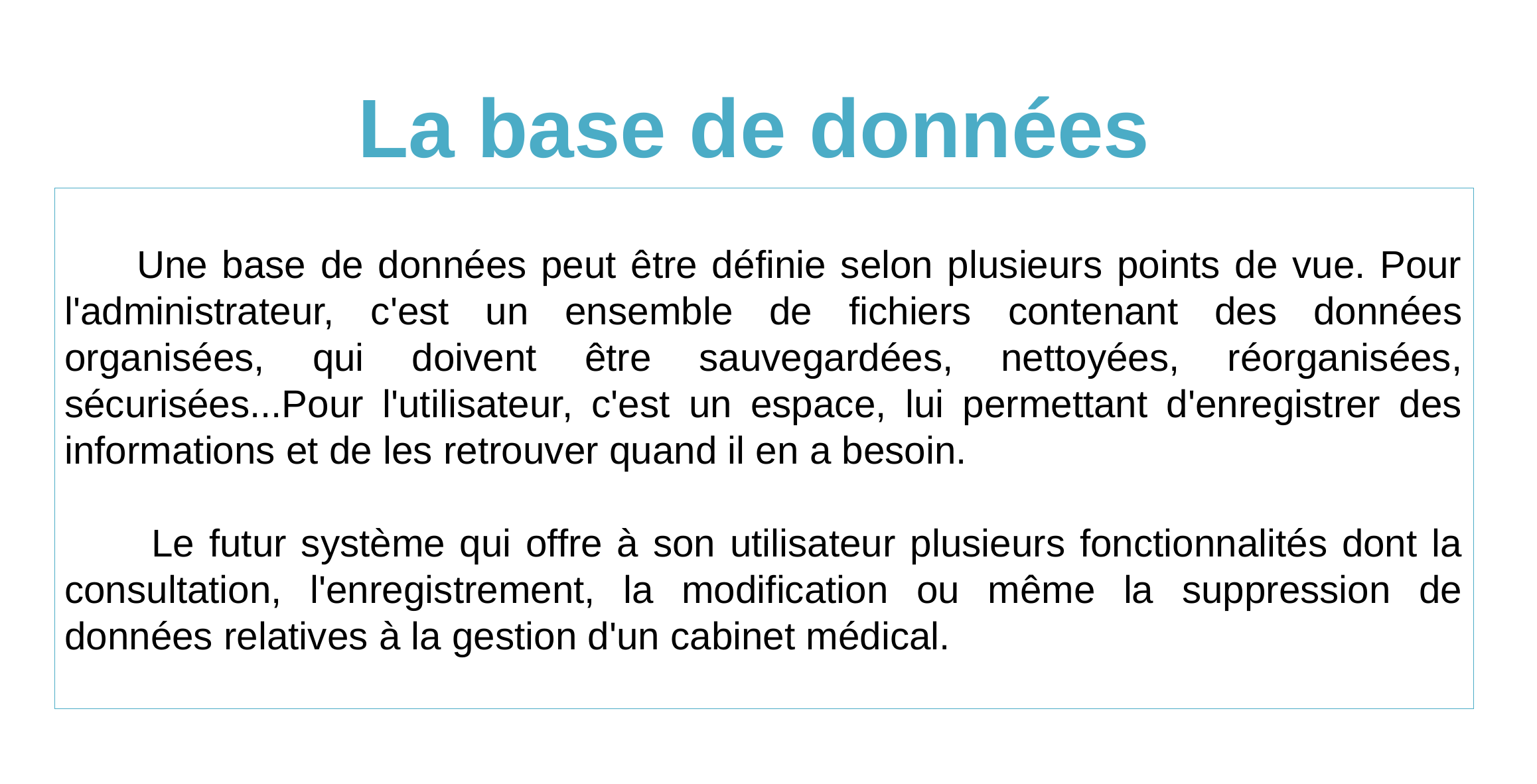

La base de données

     Une base de données peut être définie selon plusieurs points de vue. Pour l'administrateur, c'est un ensemble de fichiers contenant des données organisées, qui doivent être sauvegardées, nettoyées, réorganisées, sécurisées...Pour l'utilisateur, c'est un espace, lui permettant d'enregistrer des informations et de les retrouver quand il en a besoin.

      Le futur système qui offre à son utilisateur plusieurs fonctionnalités dont la consultation, l'enregistrement, la modification ou même la suppression de données relatives à la gestion d'un cabinet médical.